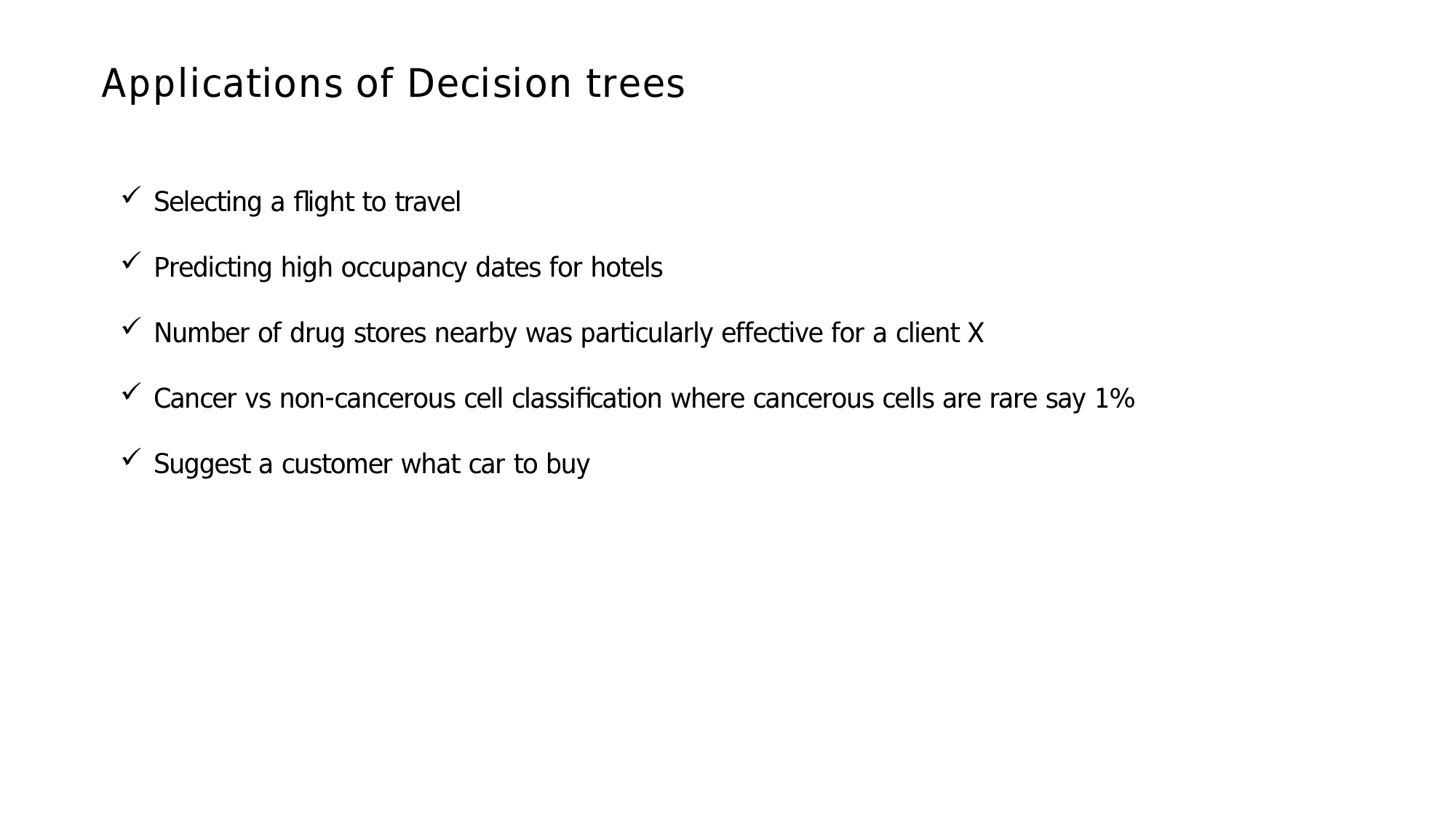

Applications of Decision trees

Selecting a flight to travel

Predicting high occupancy dates for hotels

Number of drug stores nearby was particularly effective for a client X

Cancer vs non-cancerous cell classification where cancerous cells are rare say 1%

Suggest a customer what car to buy